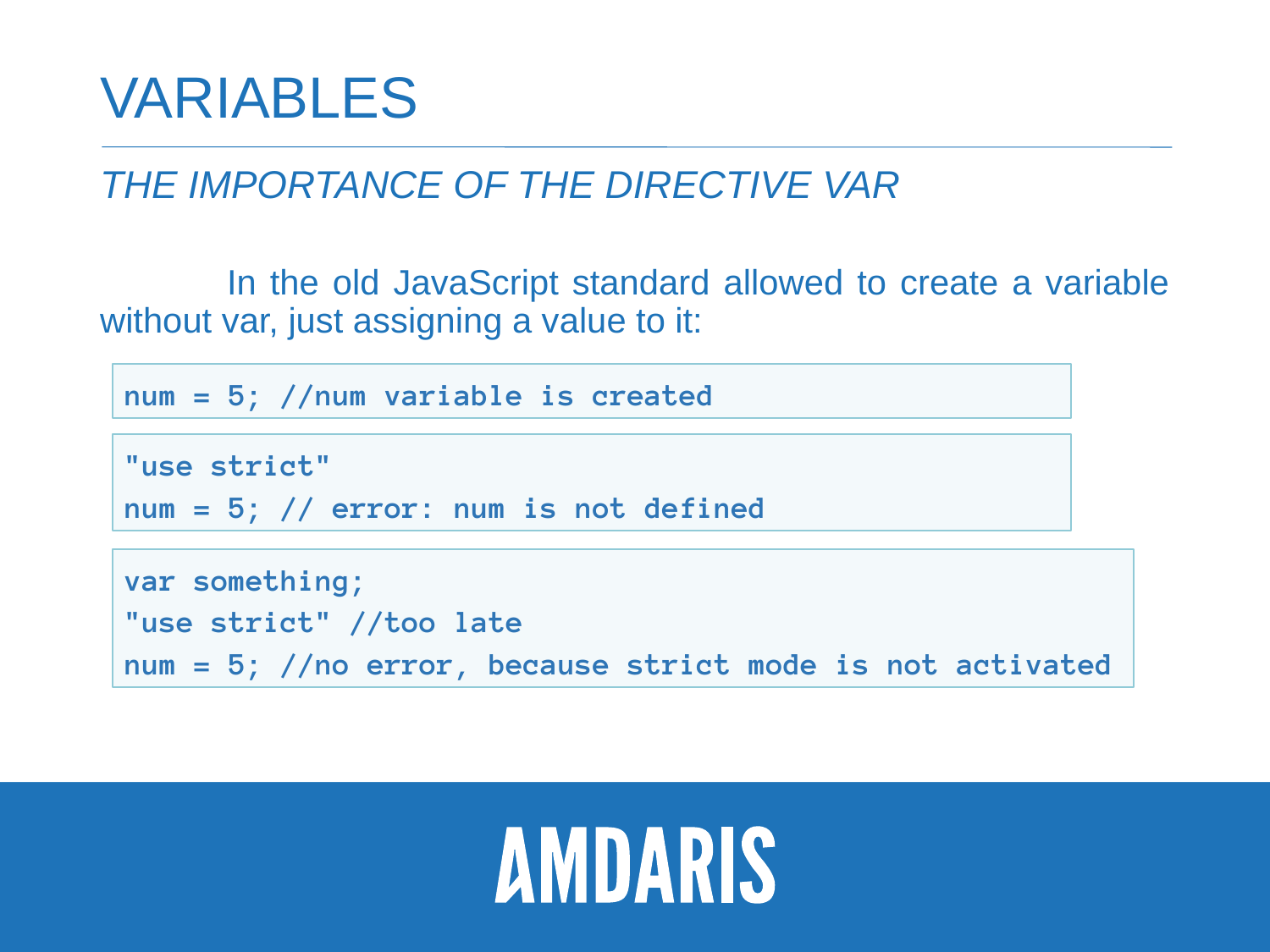

# Variables
The importance of the directive var
	In the old JavaScript standard allowed to create a variable without var, just assigning a value to it:
num = 5; //num variable is created
"use strict"
num = 5; // error: num is not defined
var something;
"use strict" //too late
num = 5; //no error, because strict mode is not activated